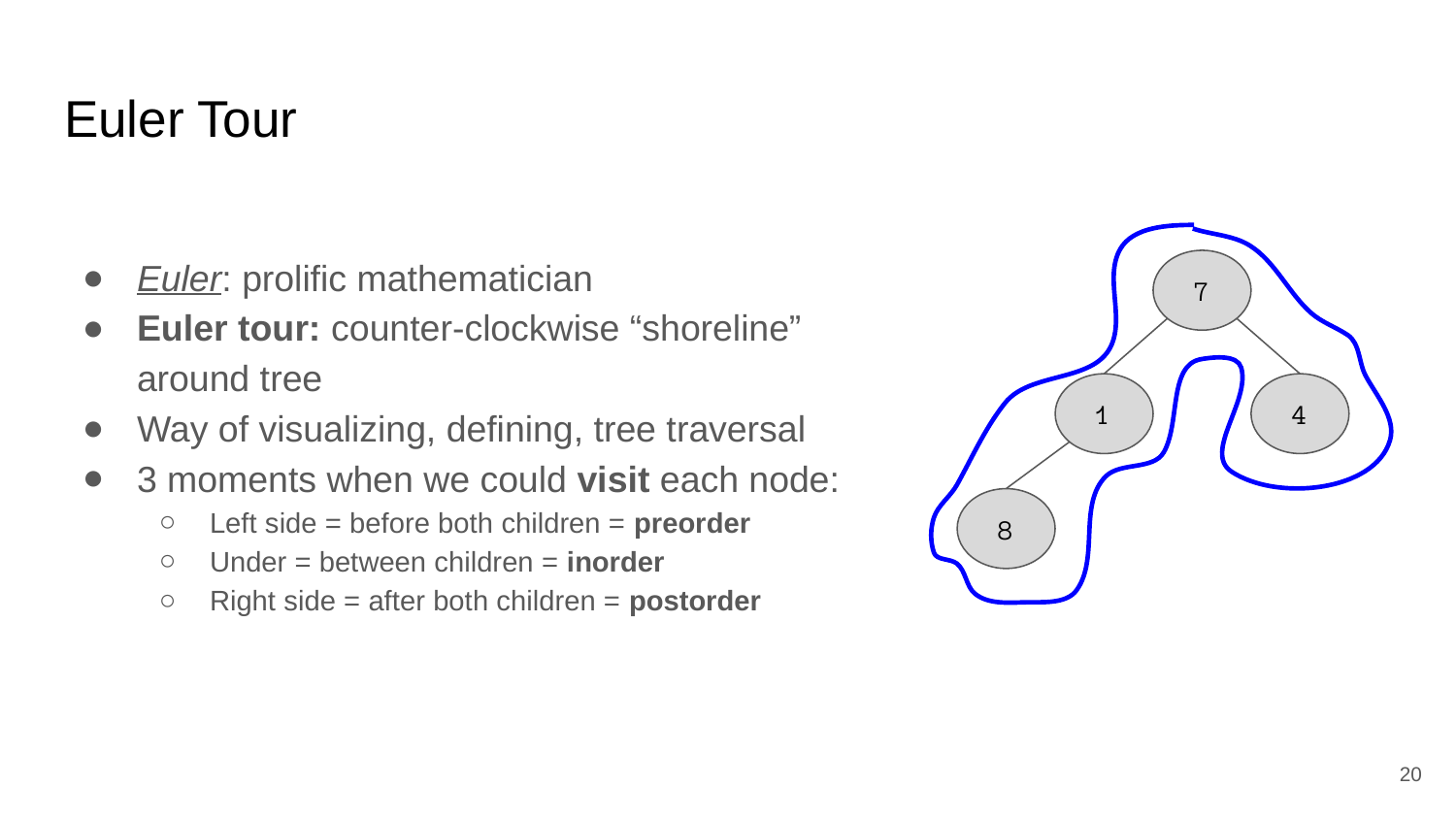

# Euler Tour

Euler: prolific mathematician
Euler tour: counter-clockwise “shoreline” around tree
Way of visualizing, defining, tree traversal
3 moments when we could visit each node:
Left side = before both children = preorder
Under = between children = inorder
Right side = after both children = postorder
7
1
4
8
20